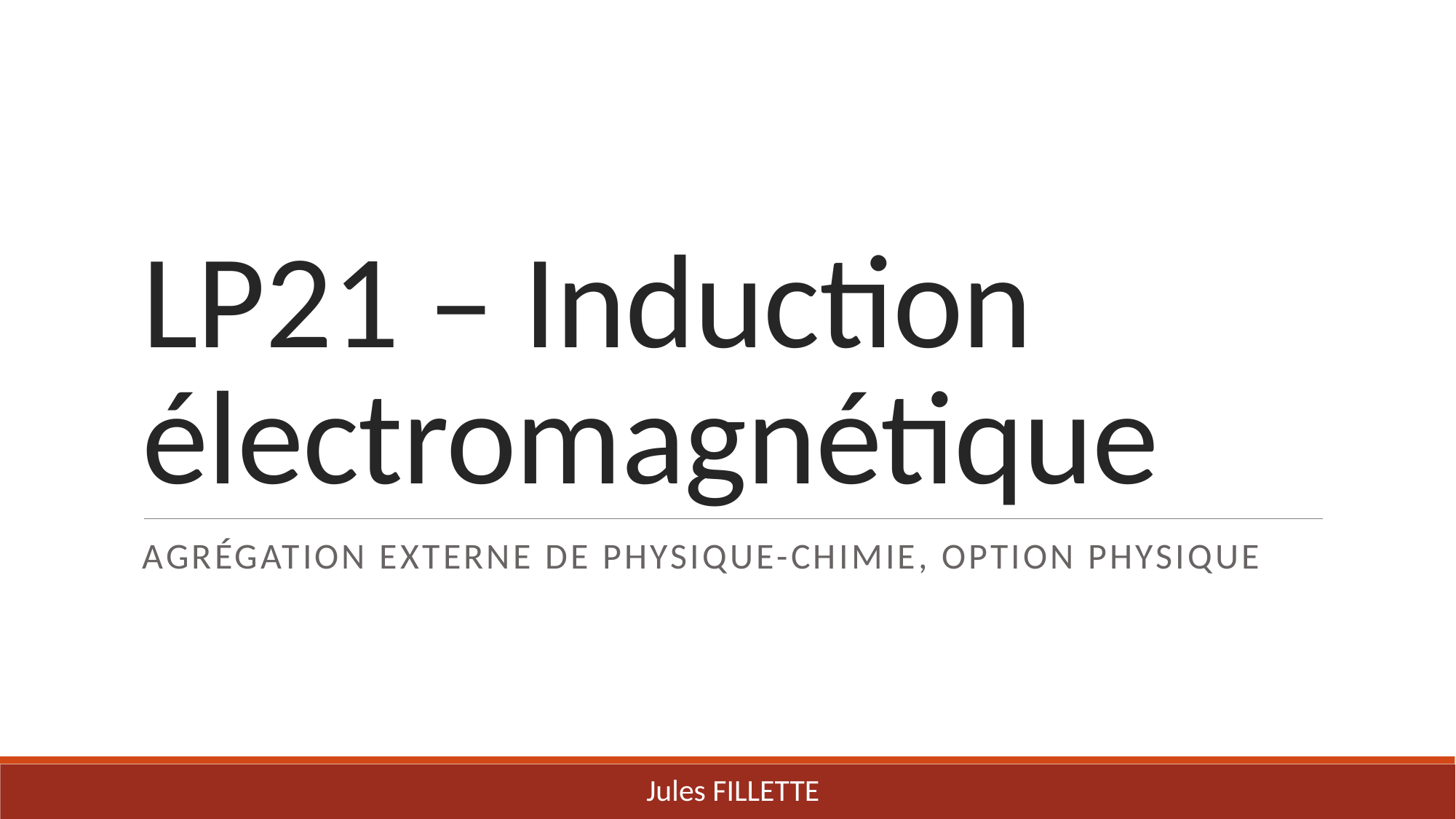

# LP21 – Induction électromagnétique
Agrégation externe de Physique-chimie, option Physique
Jules FILLETTE